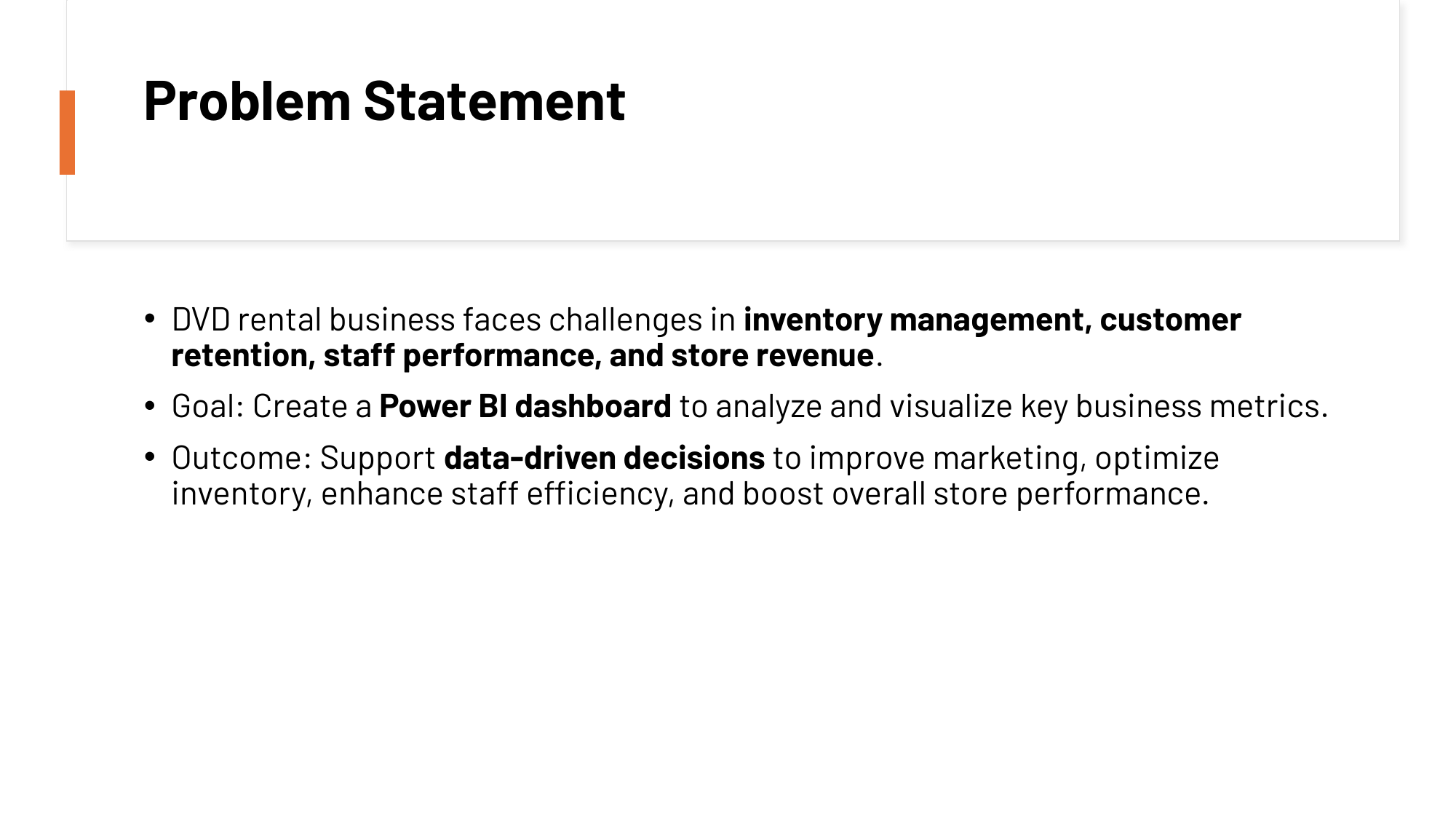

# Problem Statement

DVD rental business faces challenges in inventory management, customer retention, staff performance, and store revenue.
Goal: Create a Power BI dashboard to analyze and visualize key business metrics.
Outcome: Support data-driven decisions to improve marketing, optimize inventory, enhance staff efficiency, and boost overall store performance.